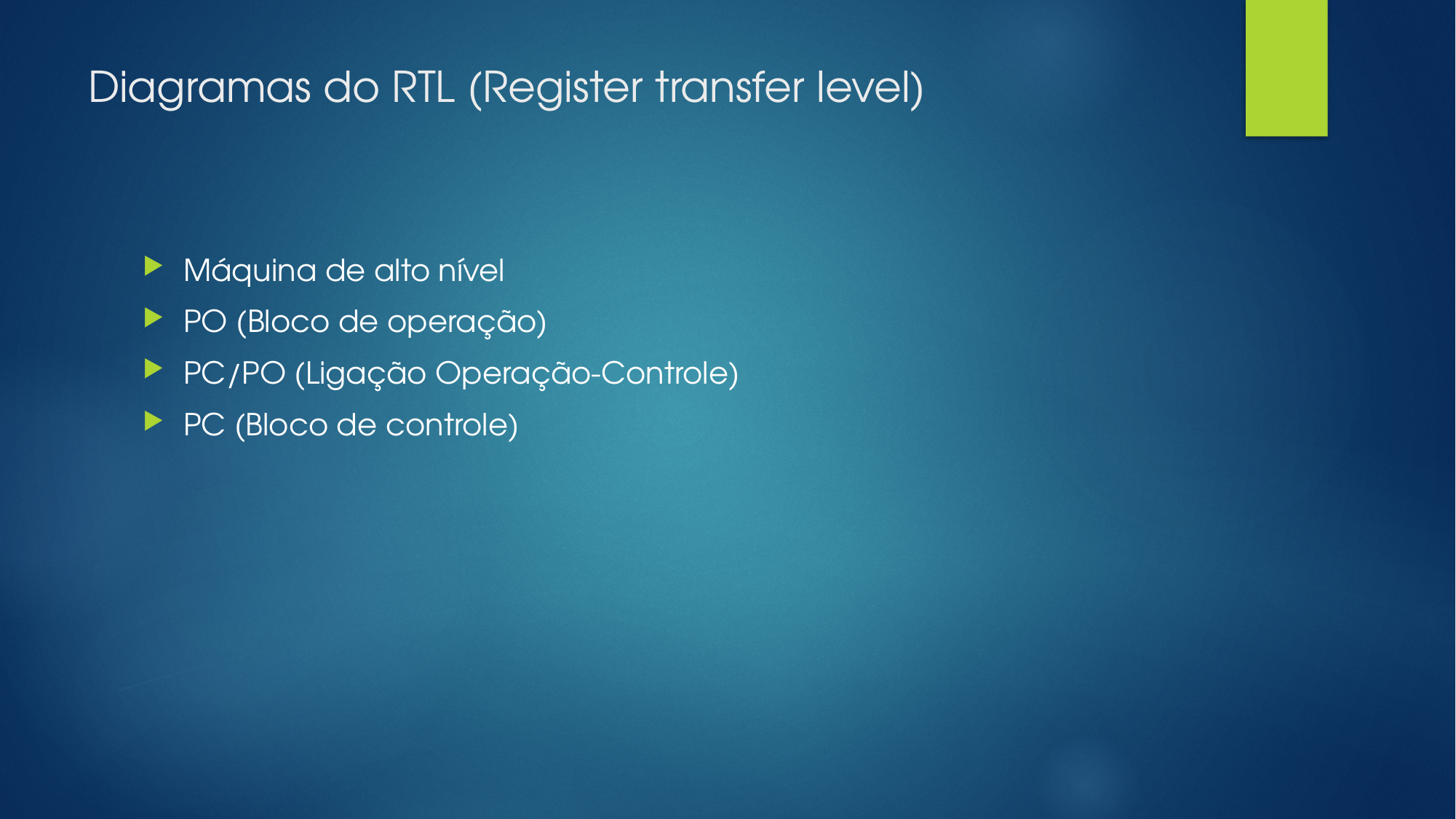

# Diagramas do RTL (Register transfer level)
Máquina de alto nível
PO (Bloco de operação)
PC/PO (Ligação Operação-Controle)
PC (Bloco de controle)